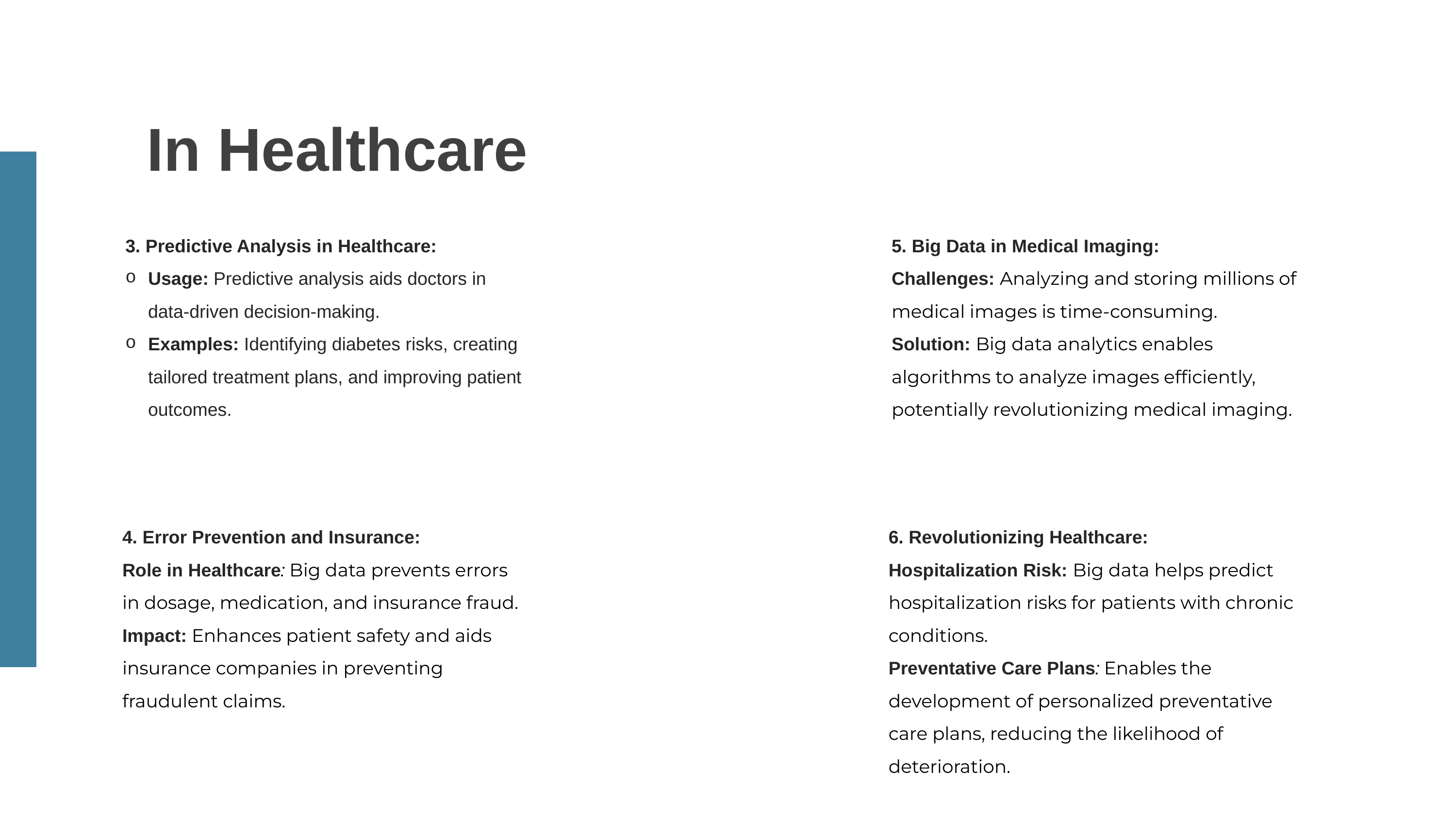

In Healthcare

3. Predictive Analysis in Healthcare:
Usage: Predictive analysis aids doctors in data-driven decision-making.
Examples: Identifying diabetes risks, creating tailored treatment plans, and improving patient outcomes.
5. Big Data in Medical Imaging:
Challenges: Analyzing and storing millions of medical images is time-consuming.
Solution: Big data analytics enables algorithms to analyze images efficiently, potentially revolutionizing medical imaging.
4. Error Prevention and Insurance:
Role in Healthcare: Big data prevents errors in dosage, medication, and insurance fraud.
Impact: Enhances patient safety and aids insurance companies in preventing fraudulent claims.
6. Revolutionizing Healthcare:
Hospitalization Risk: Big data helps predict hospitalization risks for patients with chronic conditions.
Preventative Care Plans: Enables the development of personalized preventative care plans, reducing the likelihood of deterioration.